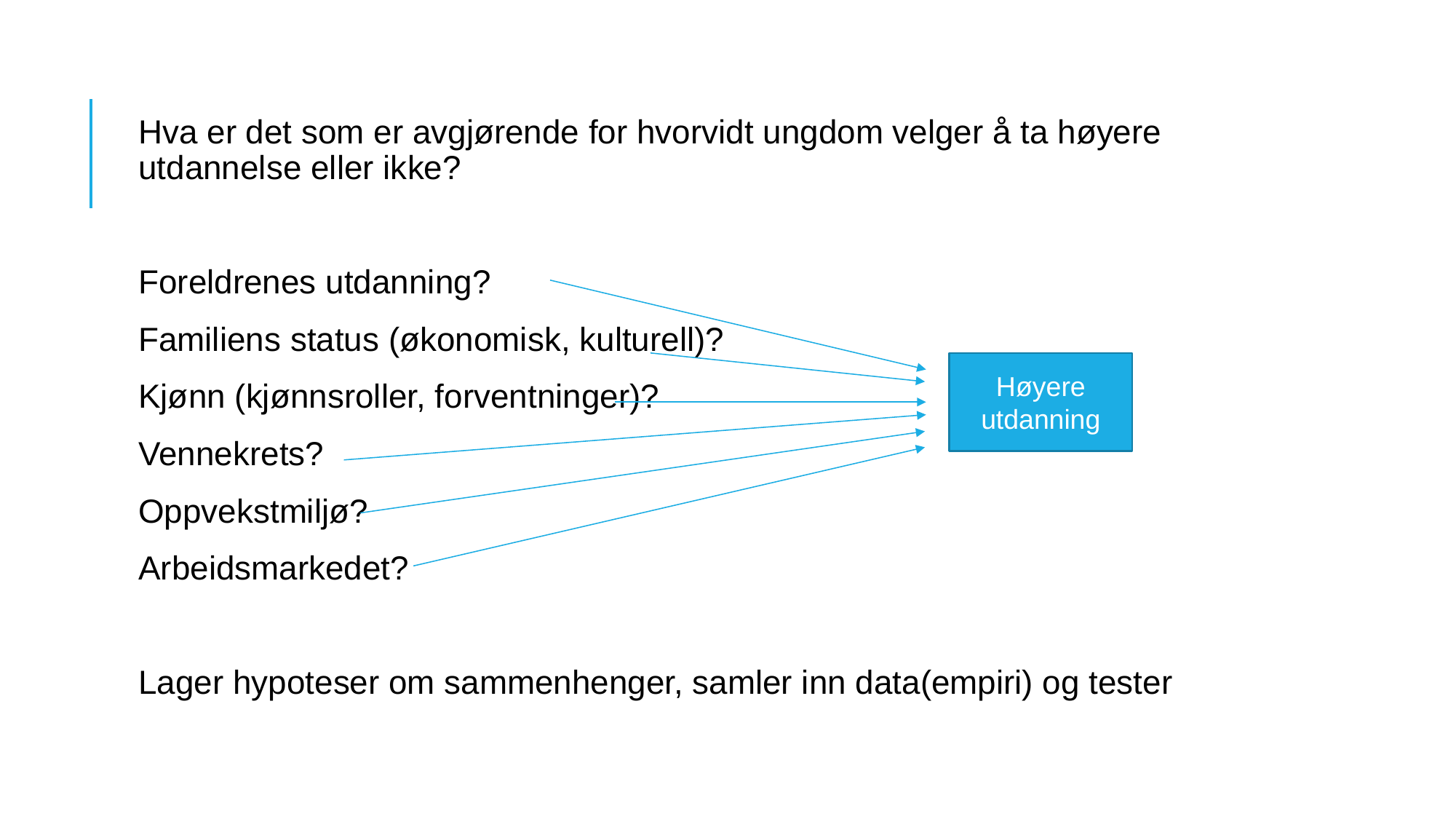

Hva er det som er avgjørende for hvorvidt ungdom velger å ta høyere utdannelse eller ikke?

Foreldrenes utdanning?
Familiens status (økonomisk, kulturell)?
Kjønn (kjønnsroller, forventninger)?
Vennekrets?
Oppvekstmiljø?
Arbeidsmarkedet?

Lager hypoteser om sammenhenger, samler inn data(empiri) og tester
Høyere utdanning